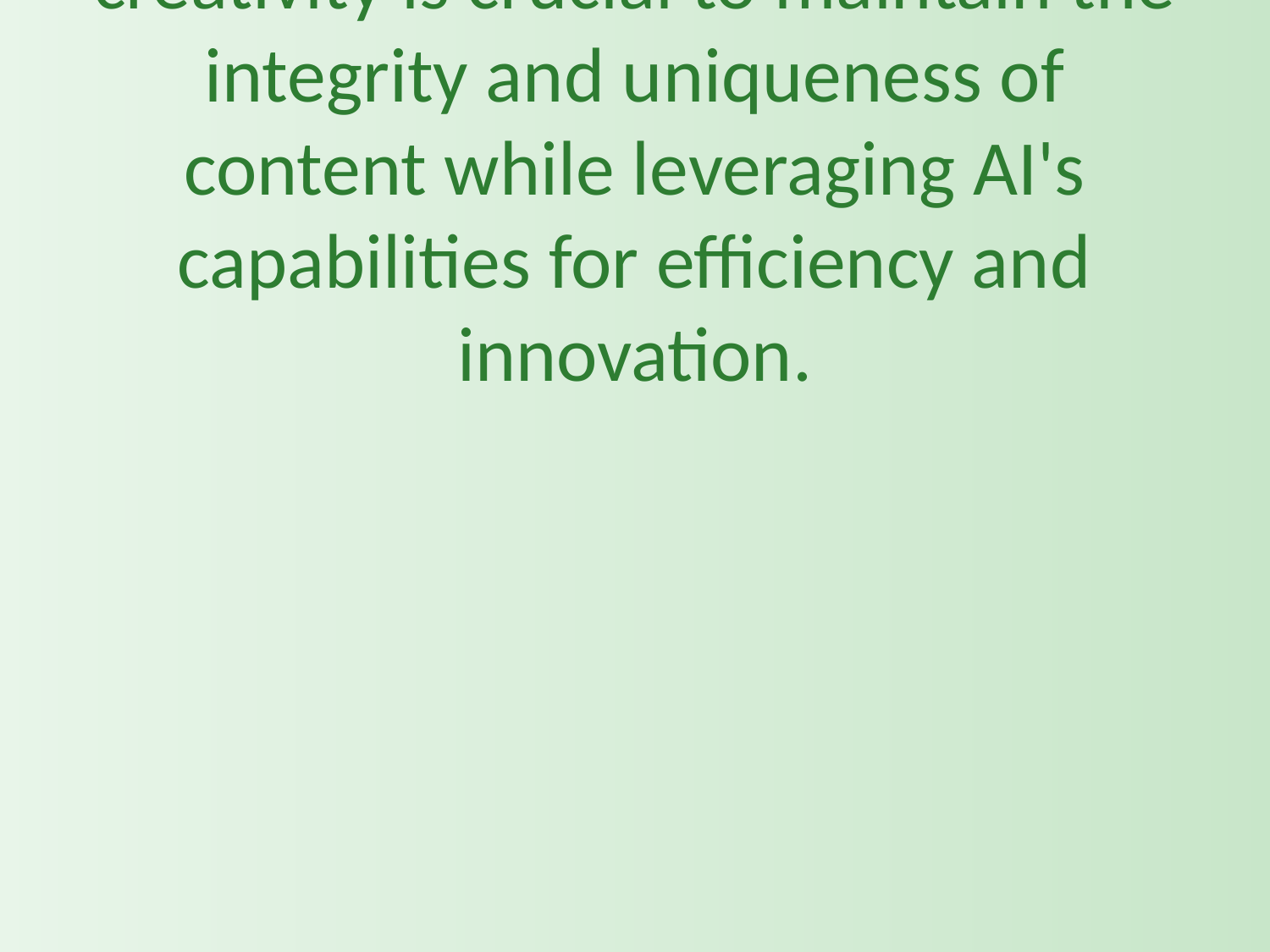

# Balancing the use of AI with human creativity is crucial to maintain the integrity and uniqueness of content while leveraging AI's capabilities for efficiency and innovation.